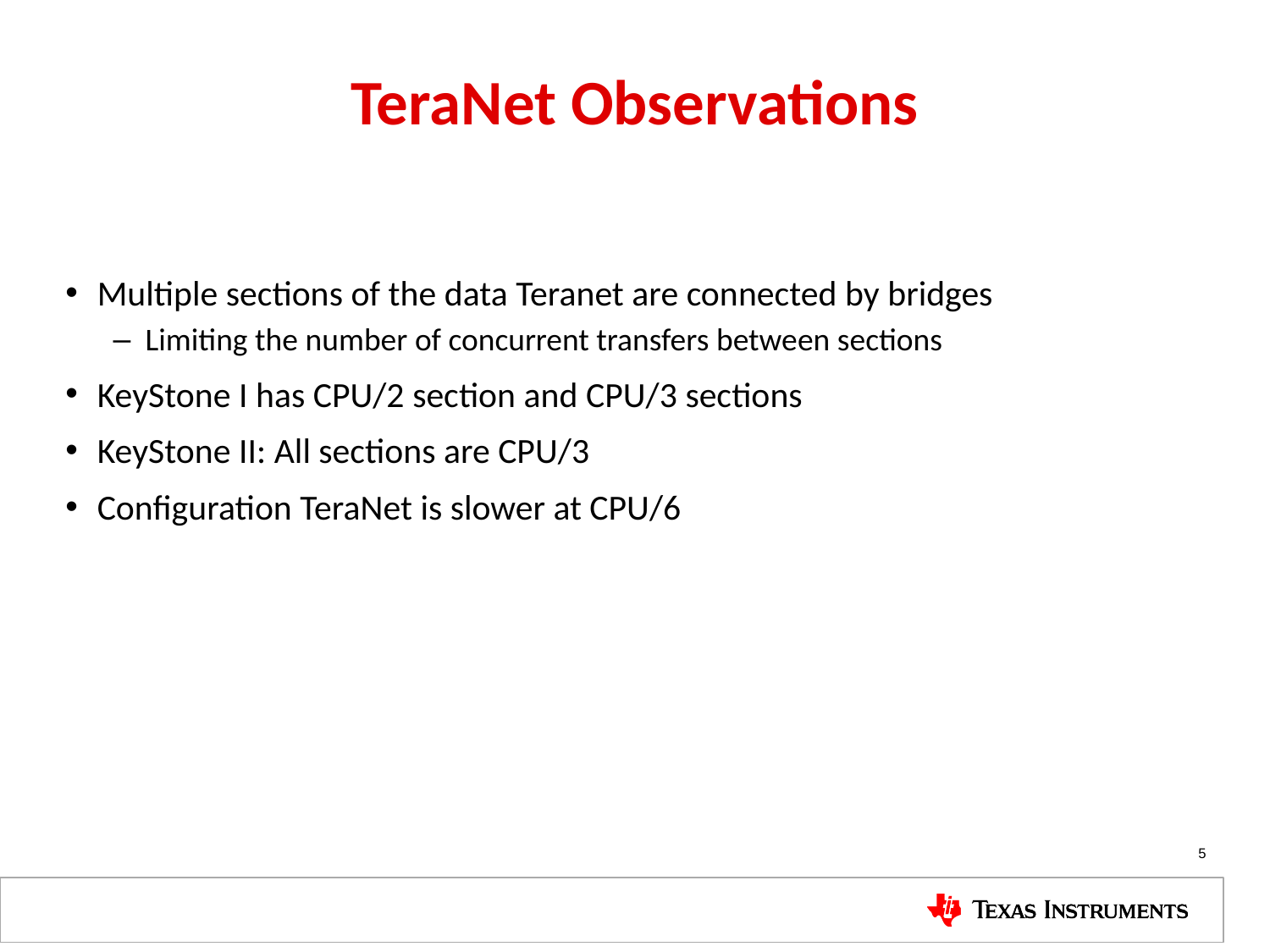

# TeraNet Observations
Multiple sections of the data Teranet are connected by bridges
Limiting the number of concurrent transfers between sections
KeyStone I has CPU/2 section and CPU/3 sections
KeyStone II: All sections are CPU/3
Configuration TeraNet is slower at CPU/6
5